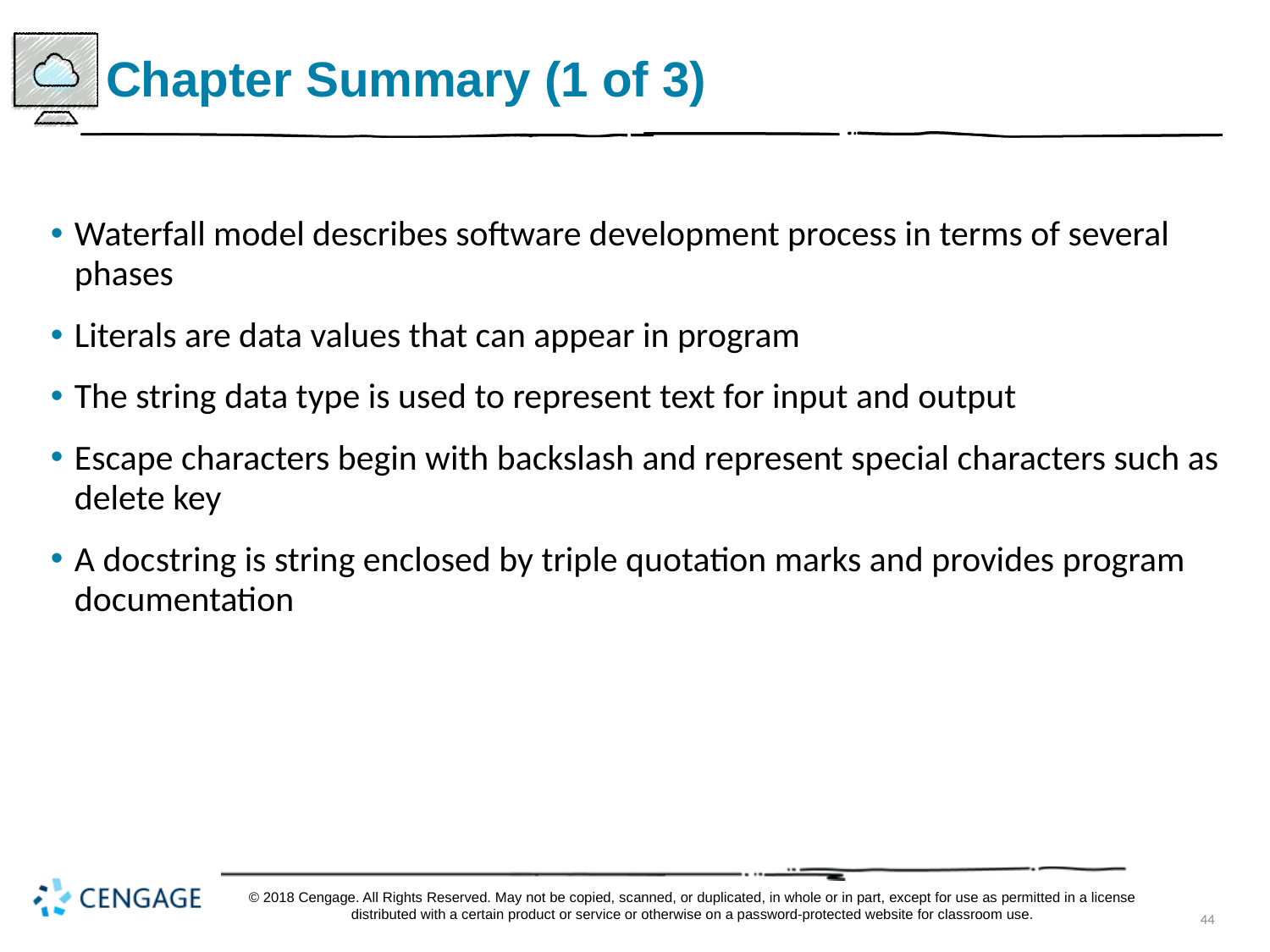

# Chapter Summary (1 of 3)
Waterfall model describes software development process in terms of several phases
Literals are data values that can appear in program
The string data type is used to represent text for input and output
Escape characters begin with backslash and represent special characters such as delete key
A doc string is string enclosed by triple quotation marks and provides program documentation
© 2018 Cengage. All Rights Reserved. May not be copied, scanned, or duplicated, in whole or in part, except for use as permitted in a license distributed with a certain product or service or otherwise on a password-protected website for classroom use.